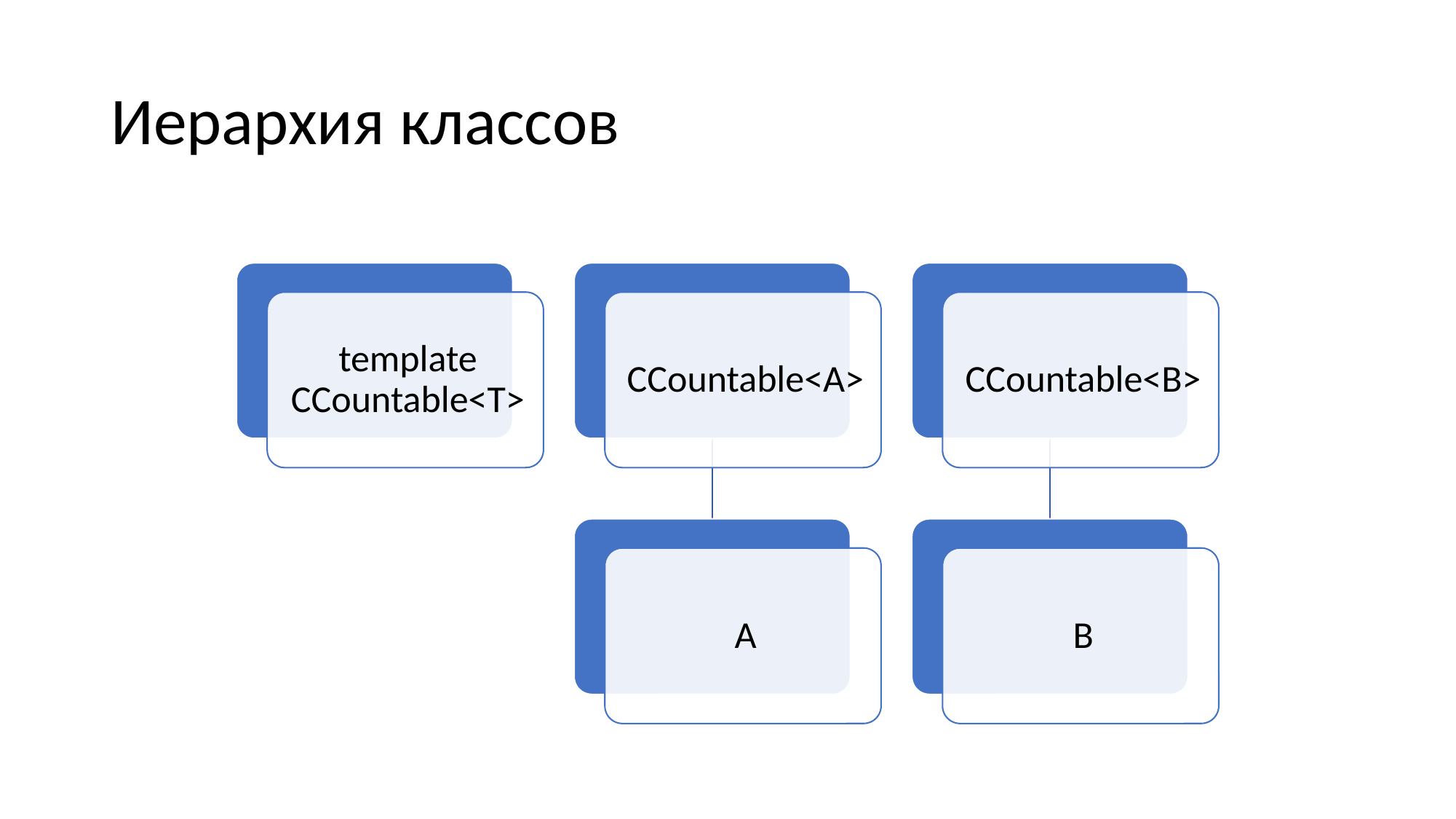

# Иерархия классов
template CCountable<T>
CCountable<A>
A
CCountable<B>
B